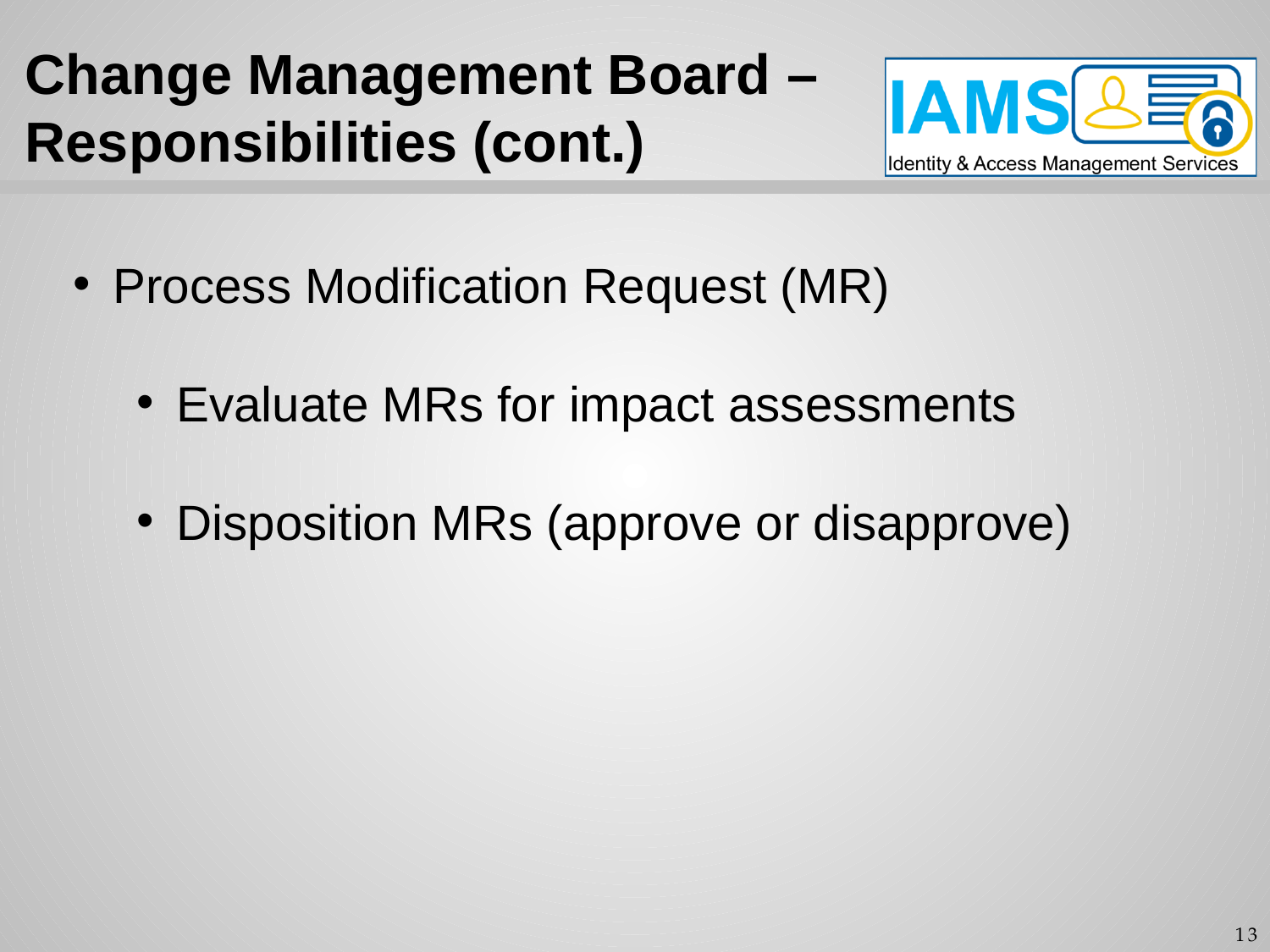

Change Management Board – Responsibilities (cont.)

Process Modification Request (MR)

Evaluate MRs for impact assessments

Disposition MRs (approve or disapprove)